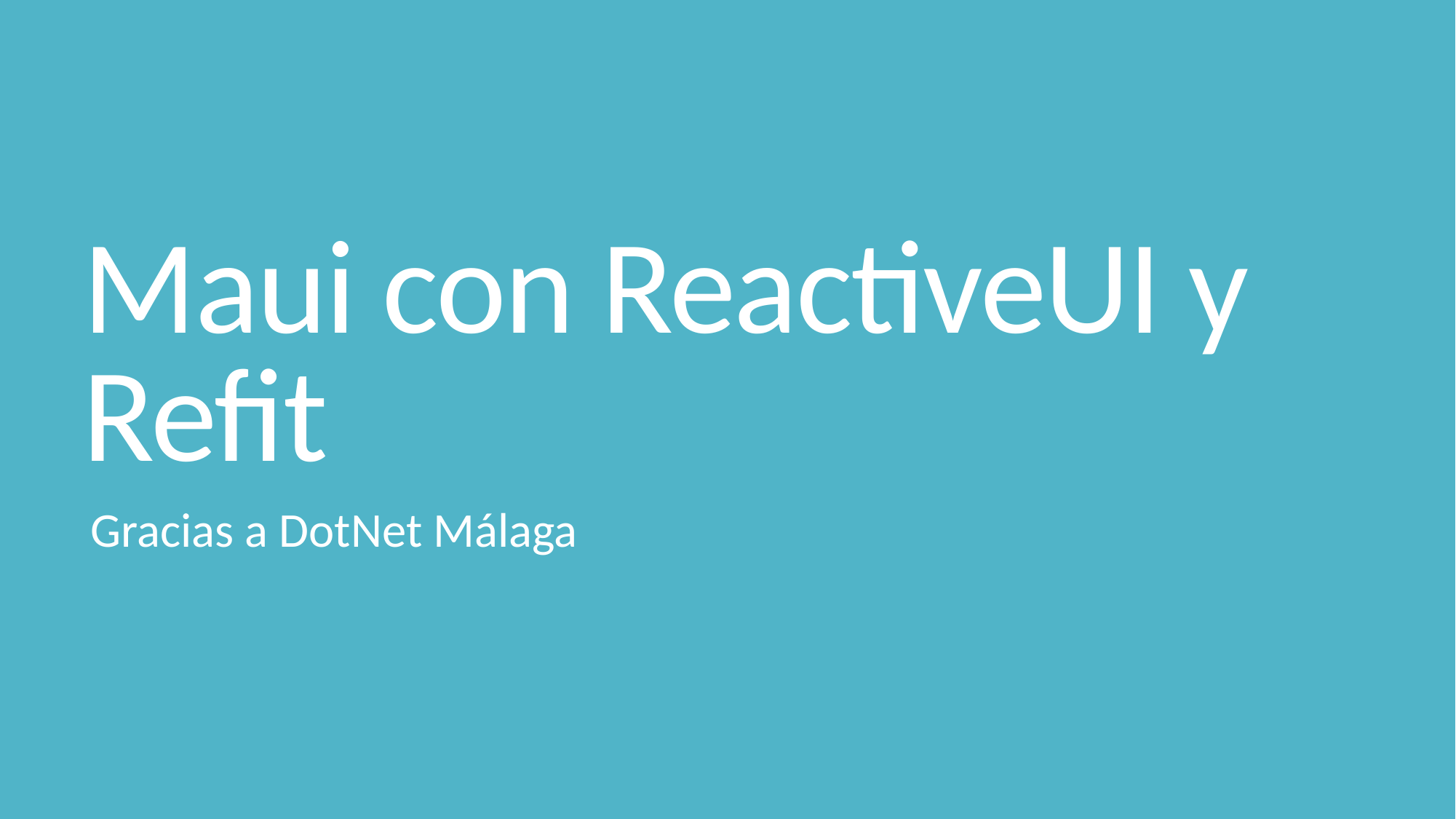

# Maui con ReactiveUI y Refit
Gracias a DotNet Málaga